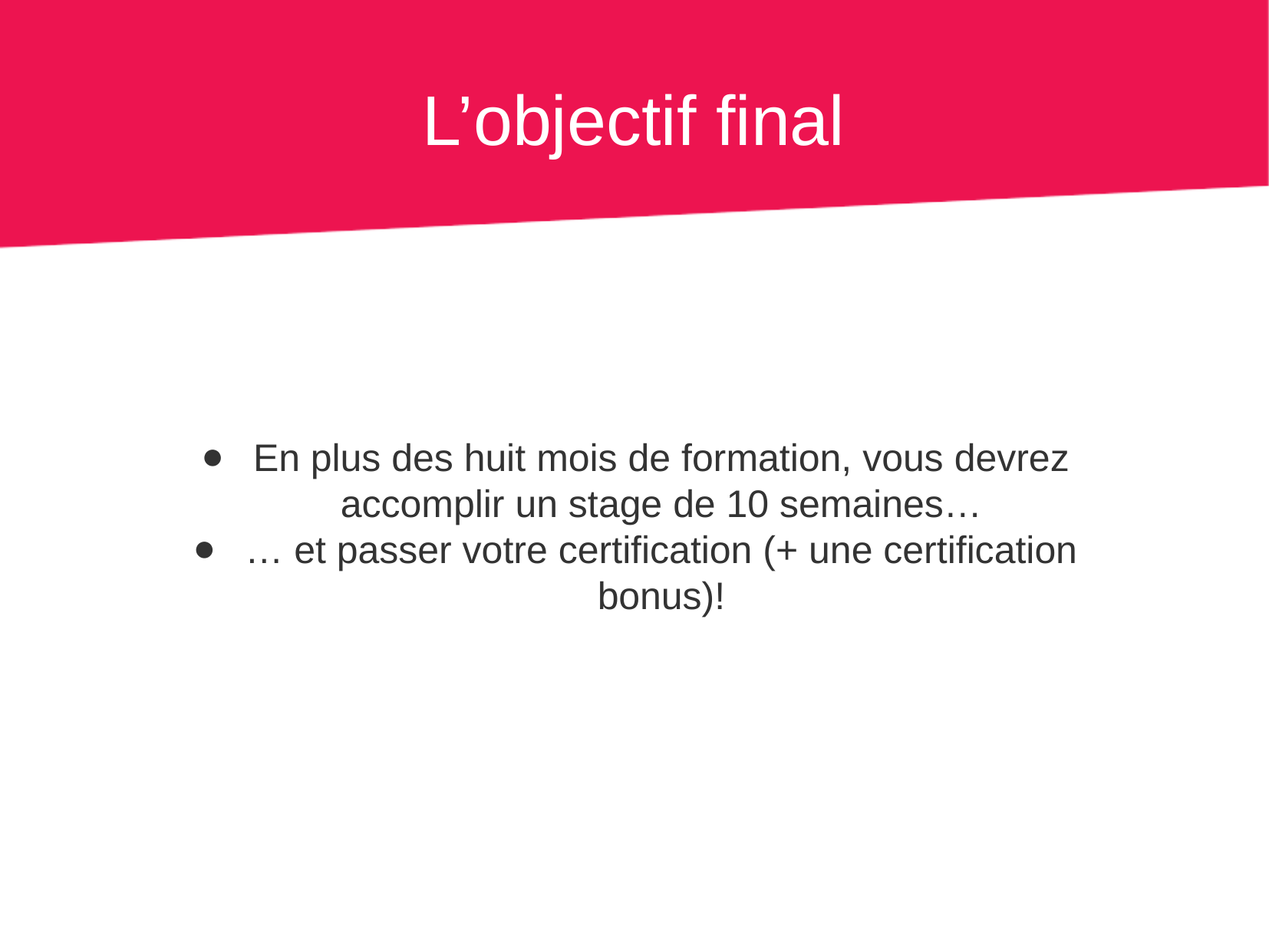

L’objectif final
En plus des huit mois de formation, vous devrez accomplir un stage de 10 semaines…
… et passer votre certification (+ une certification bonus)!